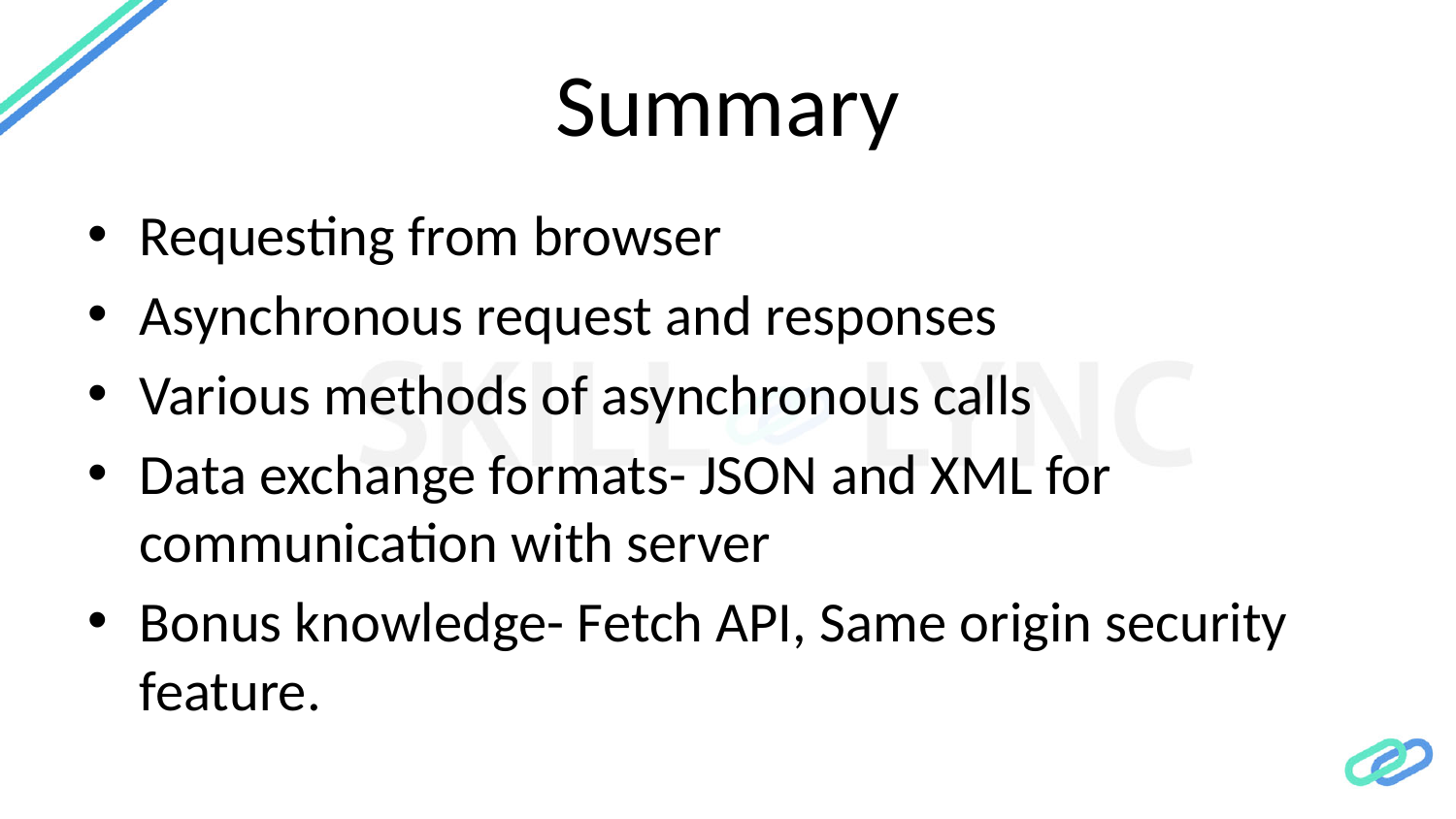

# Summary
Requesting from browser
Asynchronous request and responses
Various methods of asynchronous calls
Data exchange formats- JSON and XML for communication with server
Bonus knowledge- Fetch API, Same origin security feature.